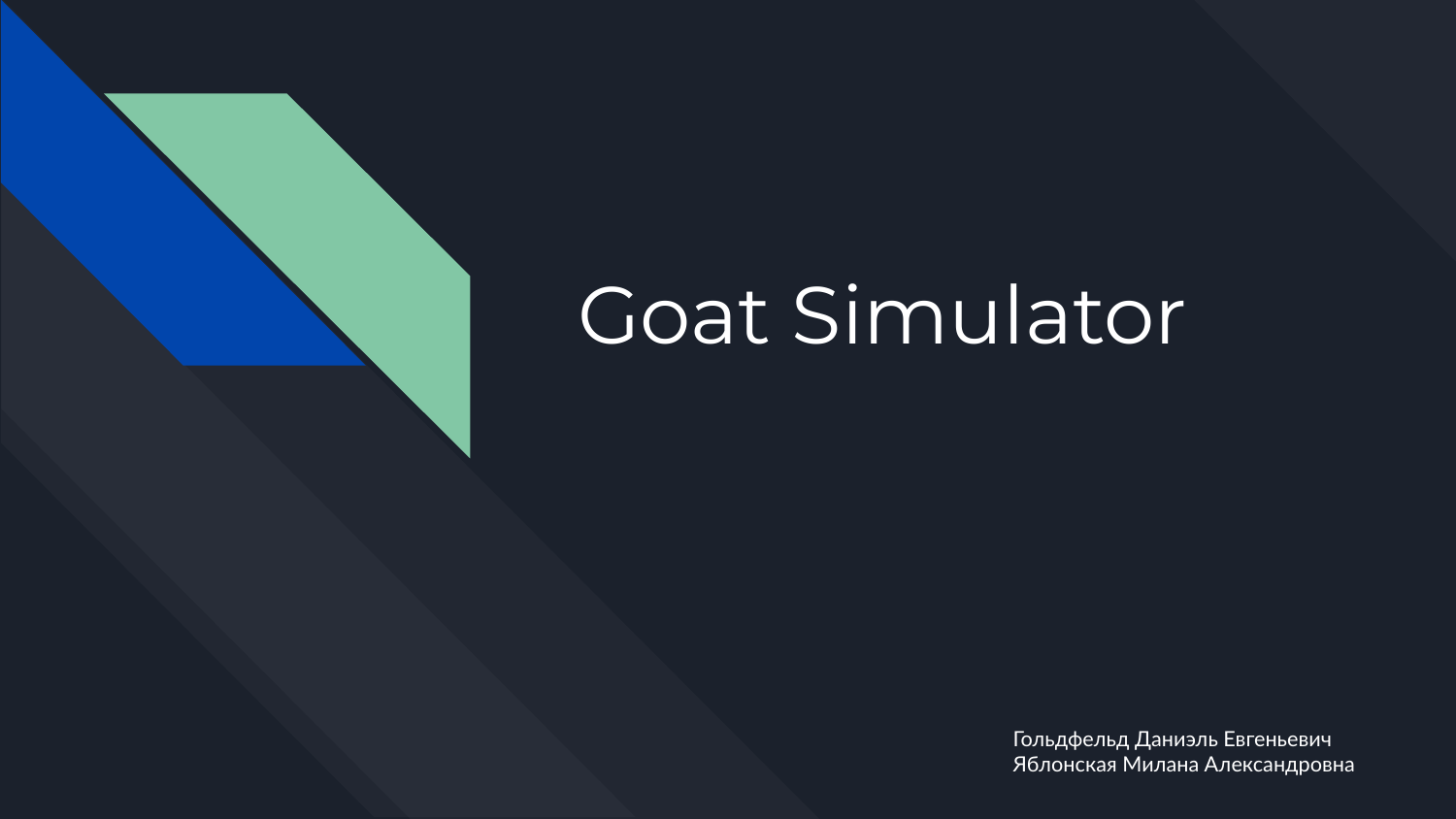

# Goat Simulator
Гольдфельд Даниэль Евгеньевич
Яблонская Милана Александровна